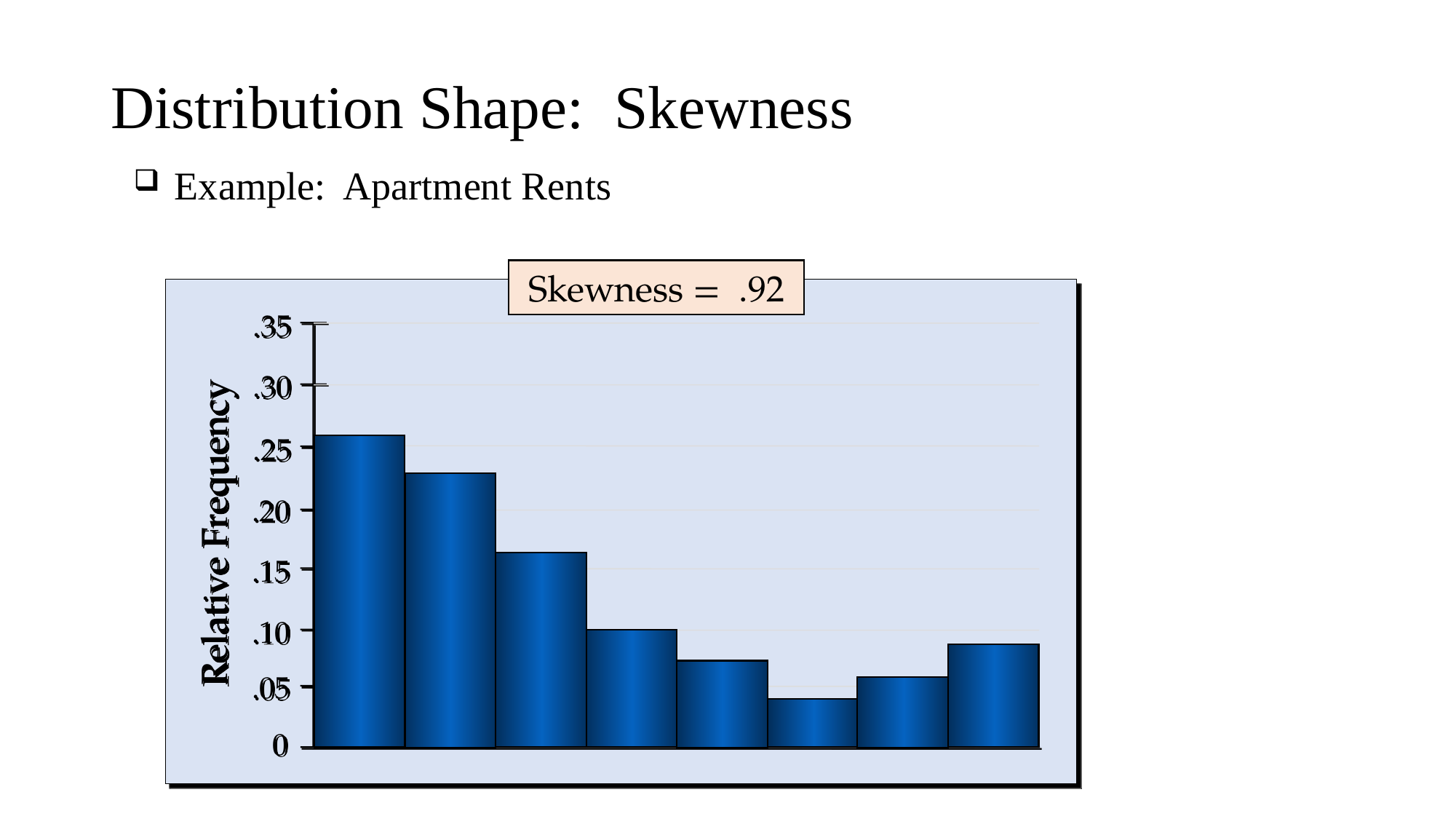

# Distribution Shape:  Skewness
Example:  Apartment Rents
 Skewness =  .92

.35
.30
.25
.20
.15
.10
.05
0

Relative Frequency